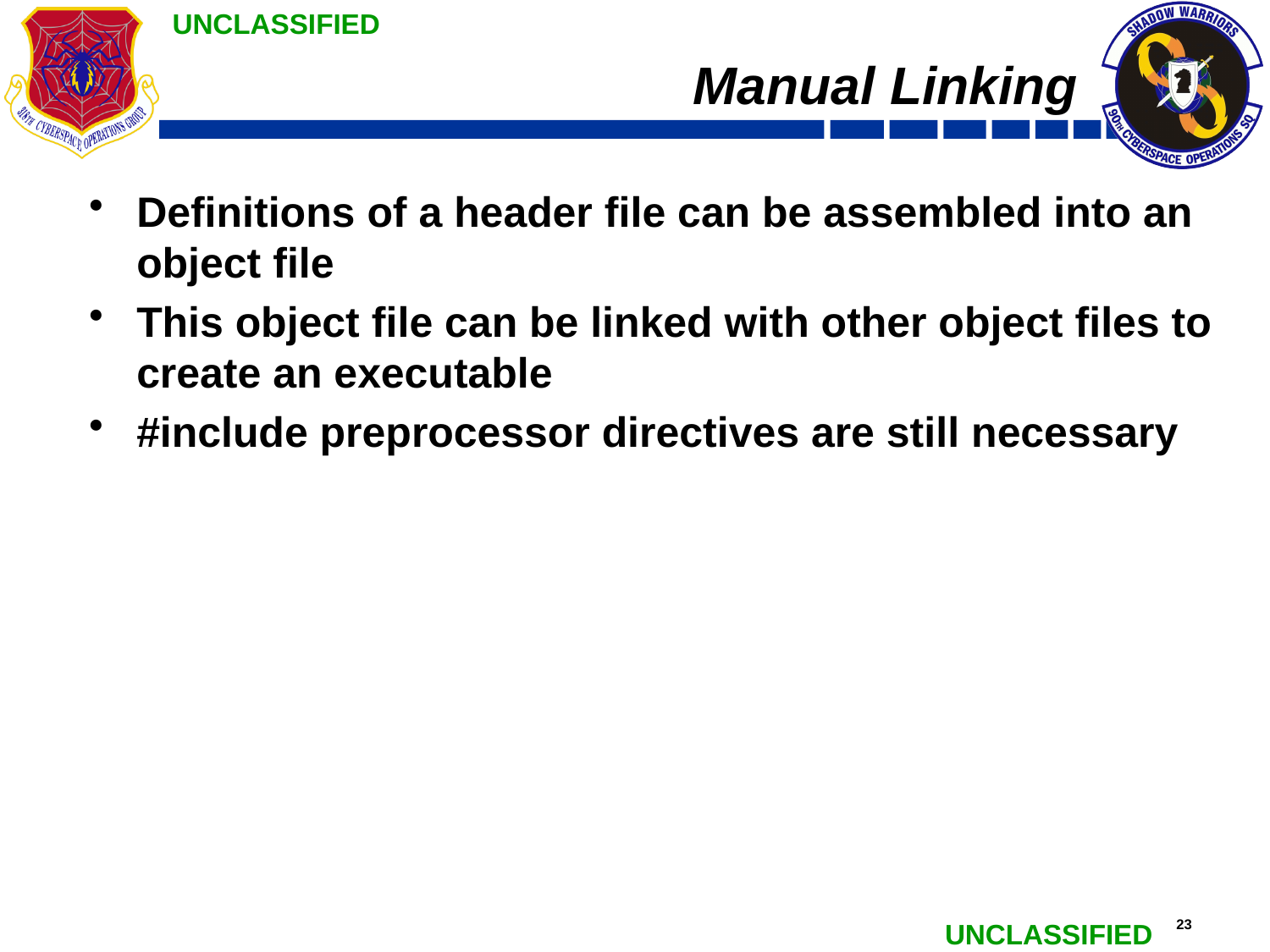

# Manual Linking
Definitions of a header file can be assembled into an object file
This object file can be linked with other object files to create an executable
#include preprocessor directives are still necessary